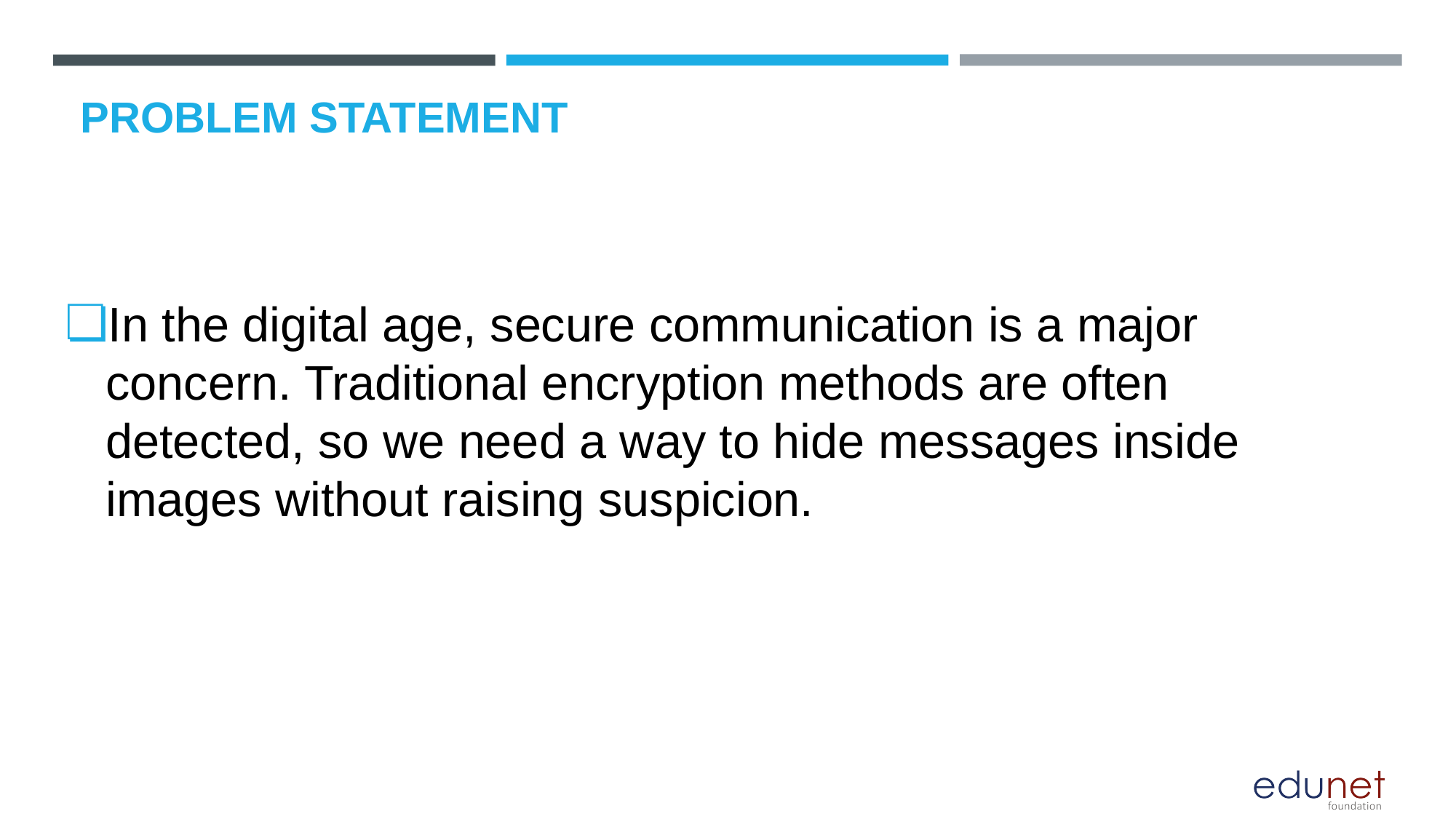

# PROBLEM STATEMENT
In the digital age, secure communication is a major concern. Traditional encryption methods are often detected, so we need a way to hide messages inside images without raising suspicion.